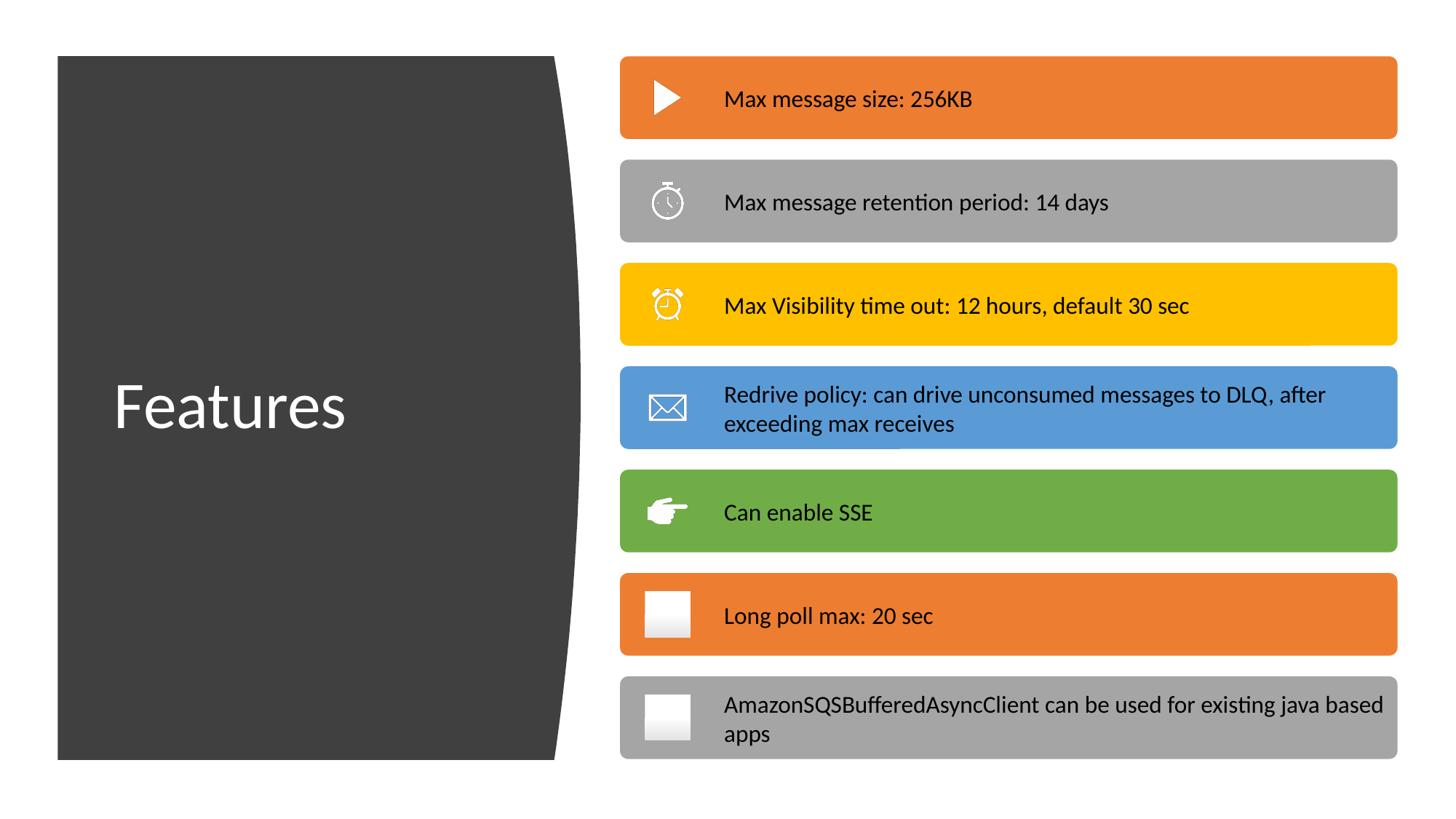

Max message size: 256KB
Max message retention period: 14 days
Max Visibility time out: 12 hours, default 30 sec
Redrive policy: can drive unconsumed messages to DLQ, after exceeding max receives
Can enable SSE
Long poll max: 20 sec
AmazonSQSBufferedAsyncClient can be used for existing java based apps

# Features